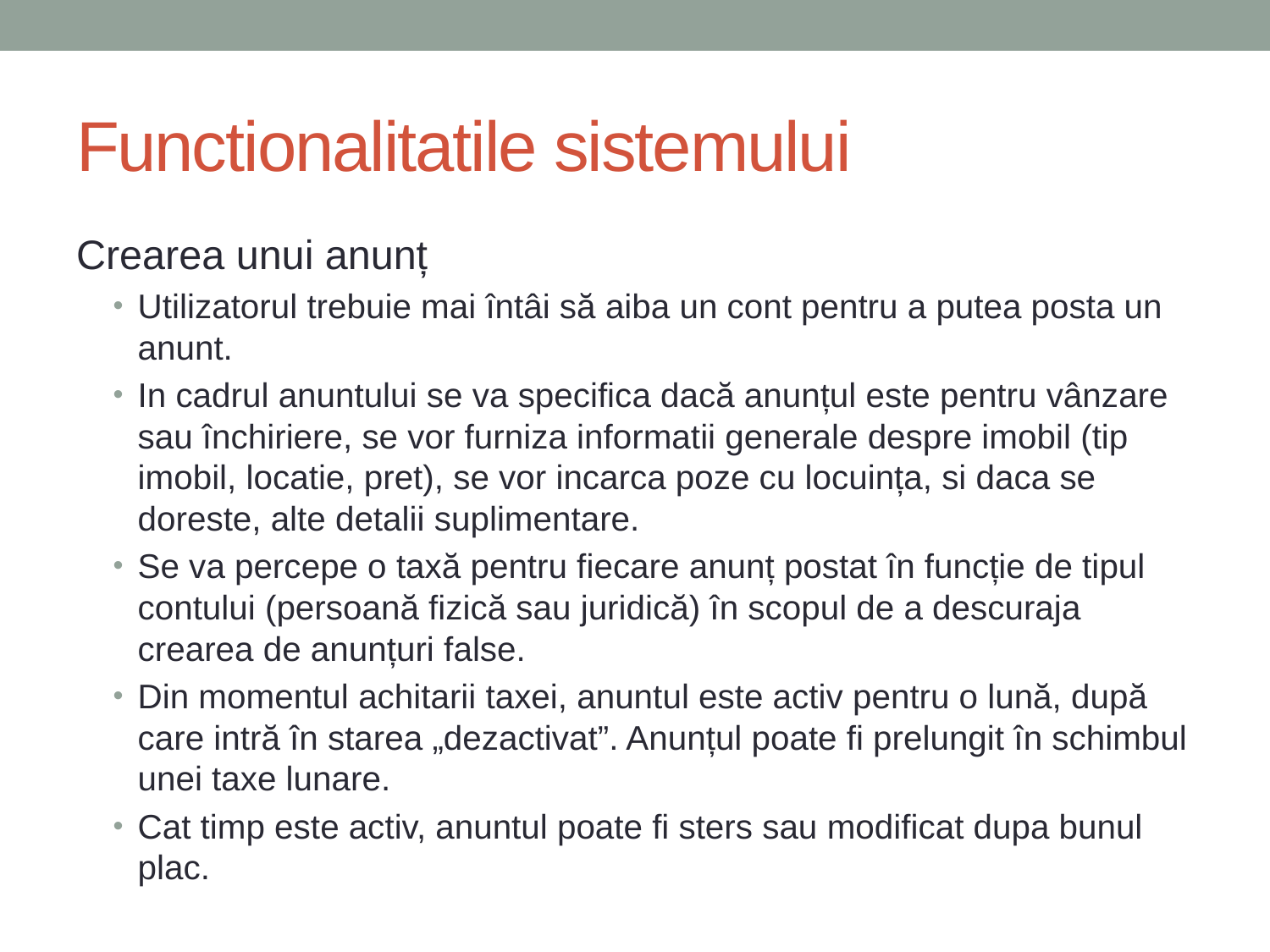

# Functionalitatile sistemului
Crearea unui anunț
Utilizatorul trebuie mai întâi să aiba un cont pentru a putea posta un anunt.
In cadrul anuntului se va specifica dacă anunțul este pentru vânzare sau închiriere, se vor furniza informatii generale despre imobil (tip imobil, locatie, pret), se vor incarca poze cu locuința, si daca se doreste, alte detalii suplimentare.
Se va percepe o taxă pentru fiecare anunț postat în funcție de tipul contului (persoană fizică sau juridică) în scopul de a descuraja crearea de anunțuri false.
Din momentul achitarii taxei, anuntul este activ pentru o lună, după care intră în starea „dezactivat”. Anunțul poate fi prelungit în schimbul unei taxe lunare.
Cat timp este activ, anuntul poate fi sters sau modificat dupa bunul plac.